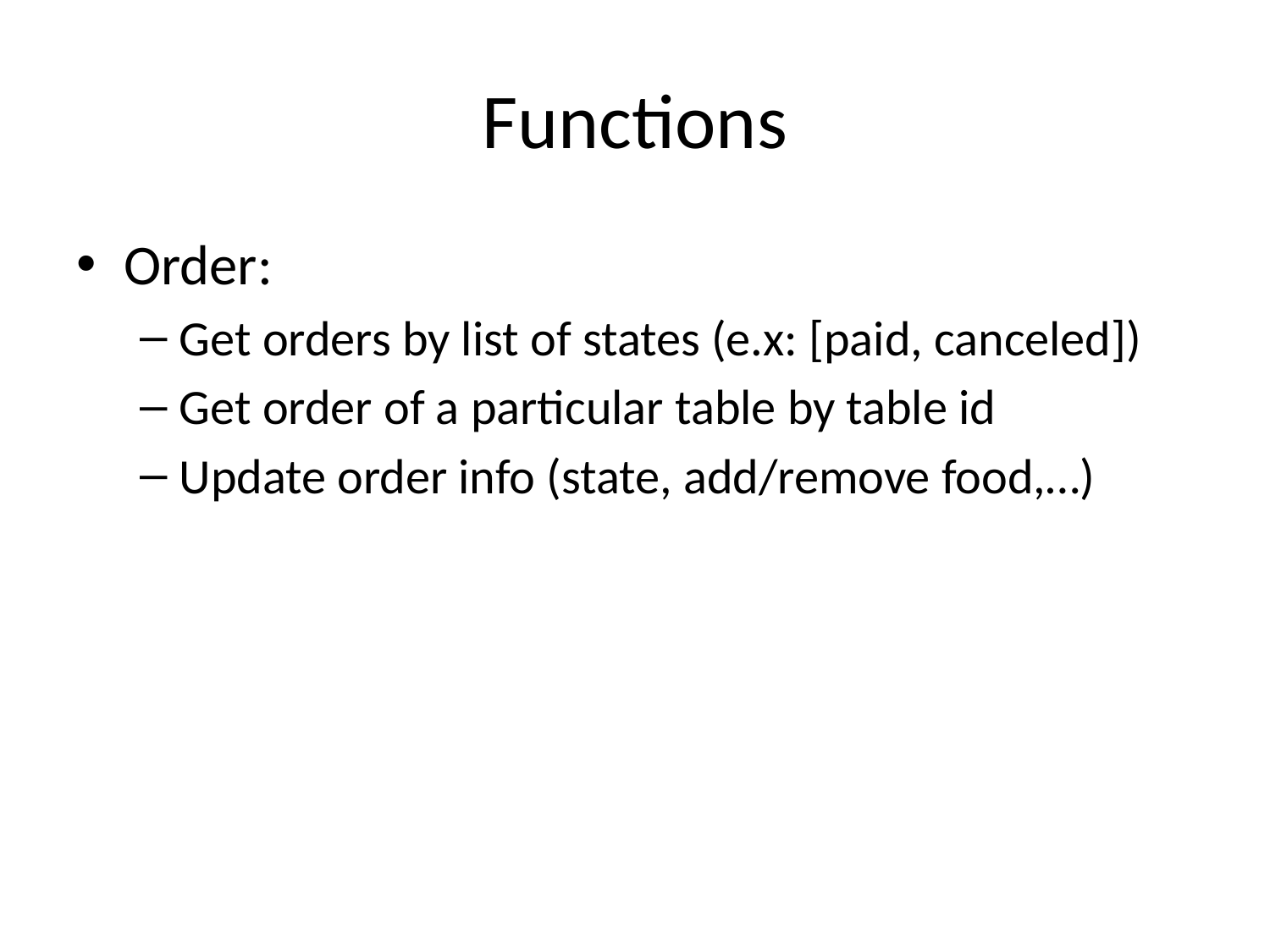

# Functions
Order:
Get orders by list of states (e.x: [paid, canceled])
Get order of a particular table by table id
Update order info (state, add/remove food,…)